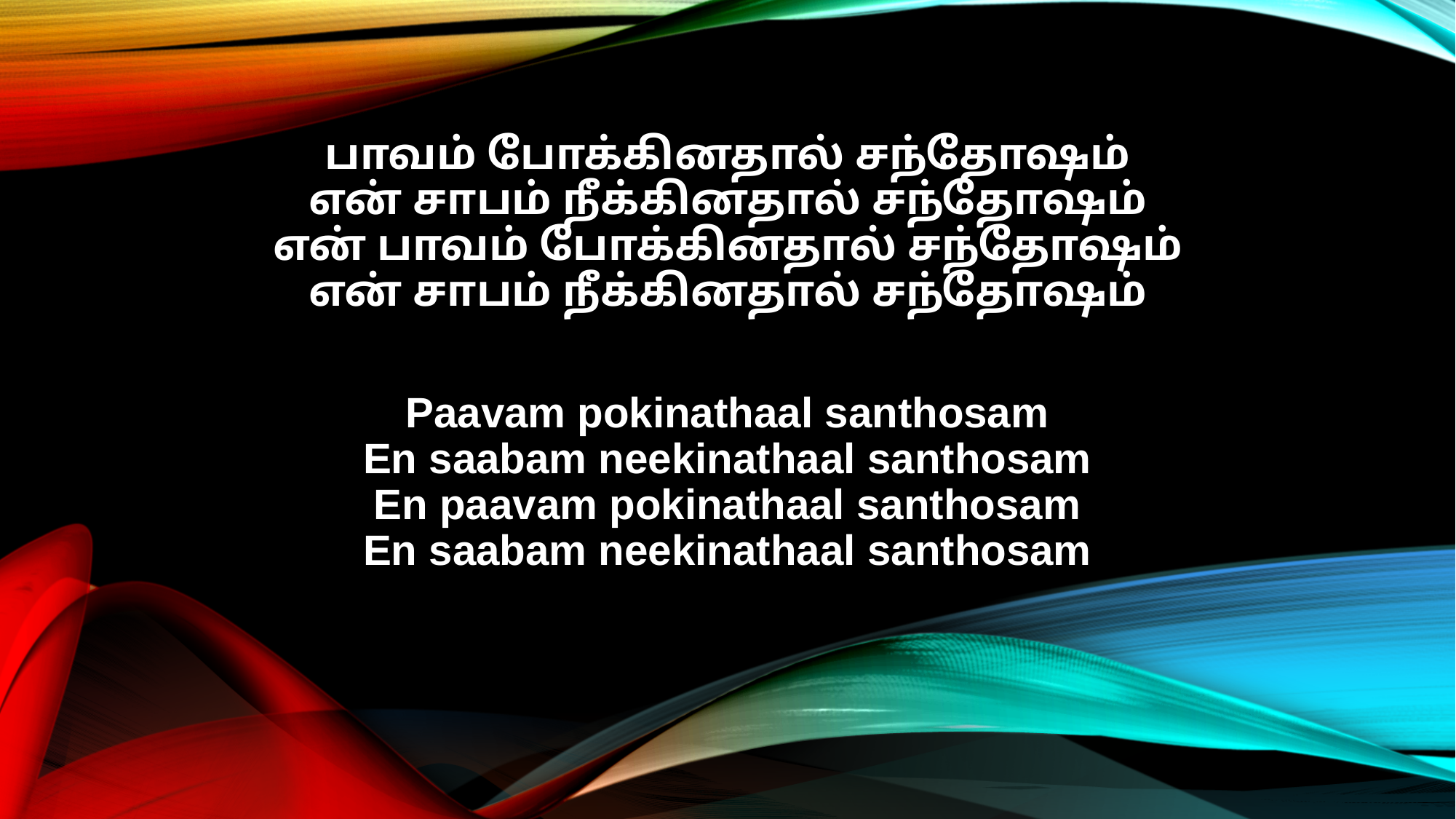

பாவம் போக்கினதால் சந்தோஷம்
என் சாபம் நீக்கினதால் சந்தோஷம்
என் பாவம் போக்கினதால் சந்தோஷம்
என் சாபம் நீக்கினதால் சந்தோஷம்

Paavam pokinathaal santhosam
En saabam neekinathaal santhosam
En paavam pokinathaal santhosam
En saabam neekinathaal santhosam